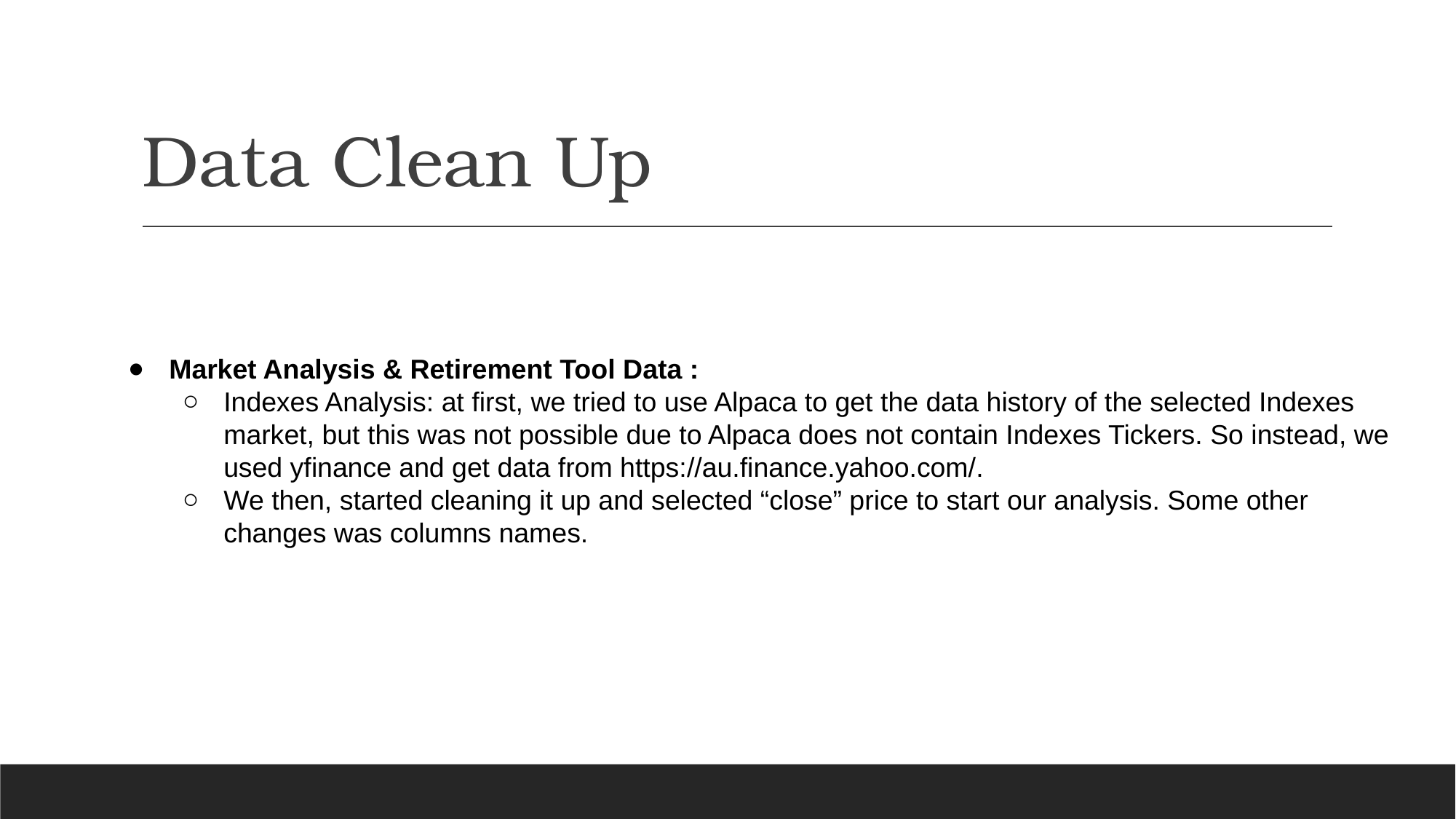

# Data Clean Up

Market Analysis & Retirement Tool Data :
Indexes Analysis: at first, we tried to use Alpaca to get the data history of the selected Indexes market, but this was not possible due to Alpaca does not contain Indexes Tickers. So instead, we used yfinance and get data from https://au.finance.yahoo.com/.
We then, started cleaning it up and selected “close” price to start our analysis. Some other changes was columns names.